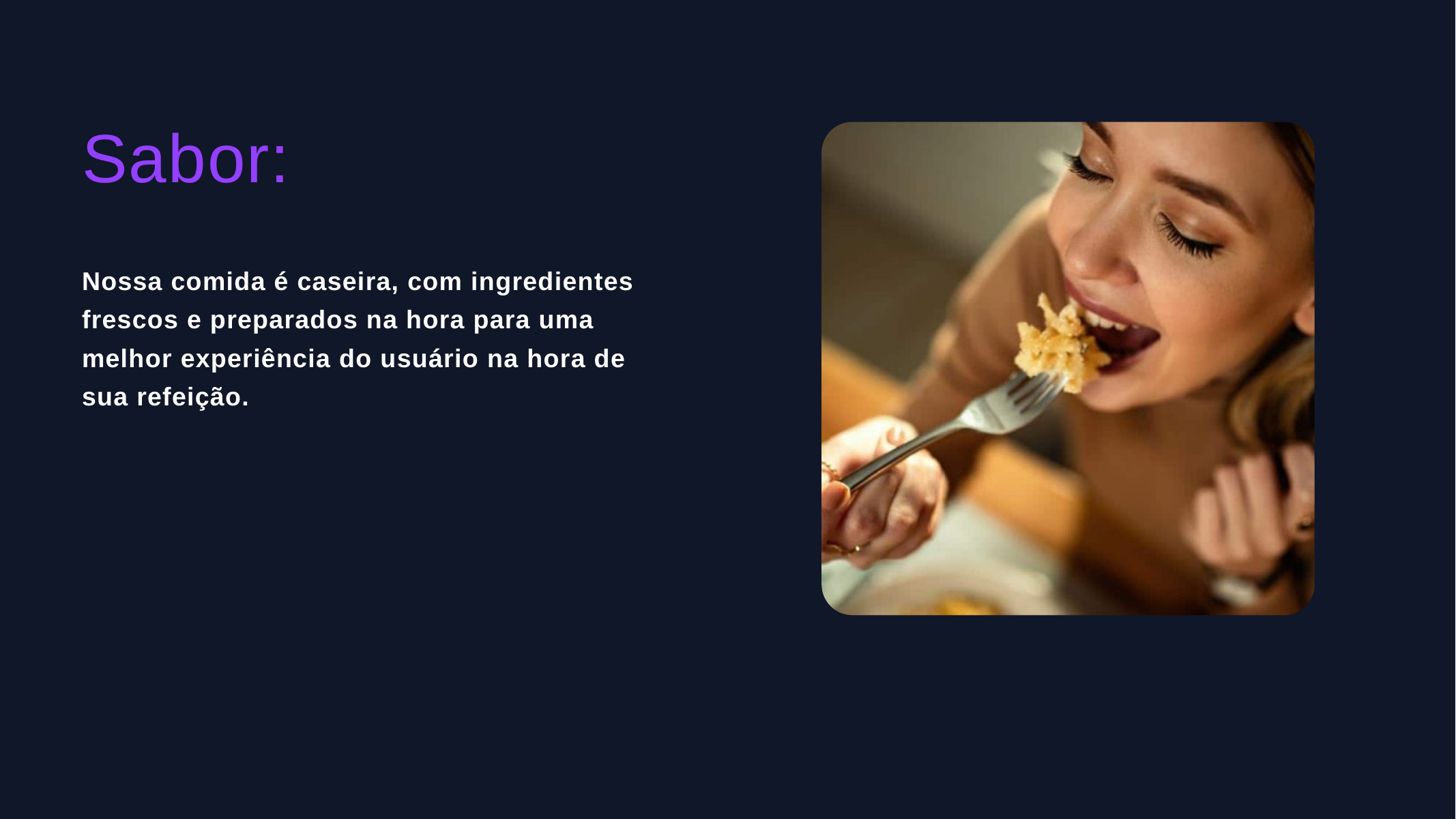

Sabor:
Nossa comida é caseira, com ingredientes frescos e preparados na hora para uma melhor experiência do usuário na hora de sua refeição.